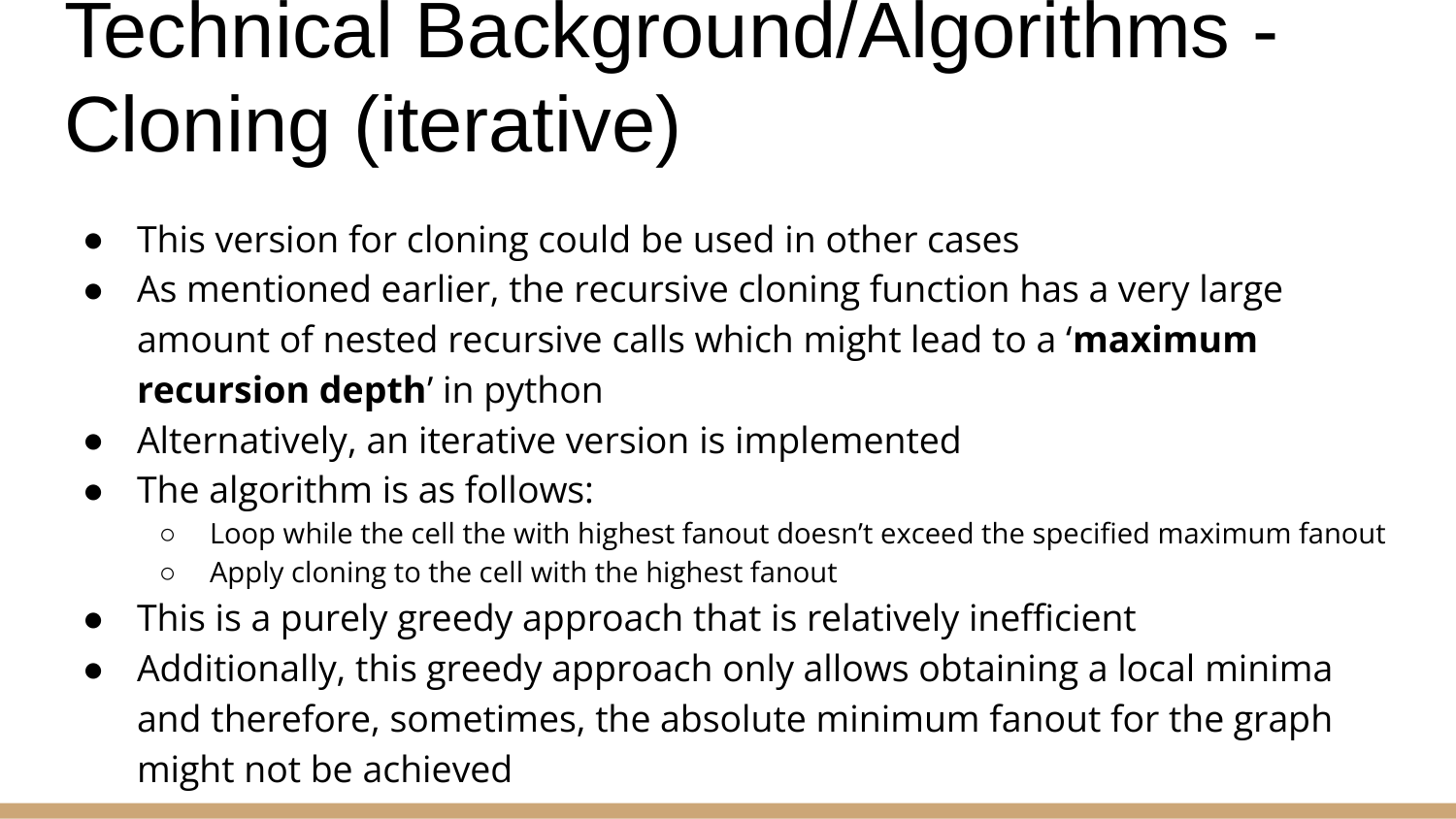

# Technical Background/Algorithms - Cloning (iterative)
This version for cloning could be used in other cases
As mentioned earlier, the recursive cloning function has a very large amount of nested recursive calls which might lead to a ‘maximum recursion depth’ in python
Alternatively, an iterative version is implemented
The algorithm is as follows:
Loop while the cell the with highest fanout doesn’t exceed the specified maximum fanout
Apply cloning to the cell with the highest fanout
This is a purely greedy approach that is relatively inefficient
Additionally, this greedy approach only allows obtaining a local minima and therefore, sometimes, the absolute minimum fanout for the graph might not be achieved